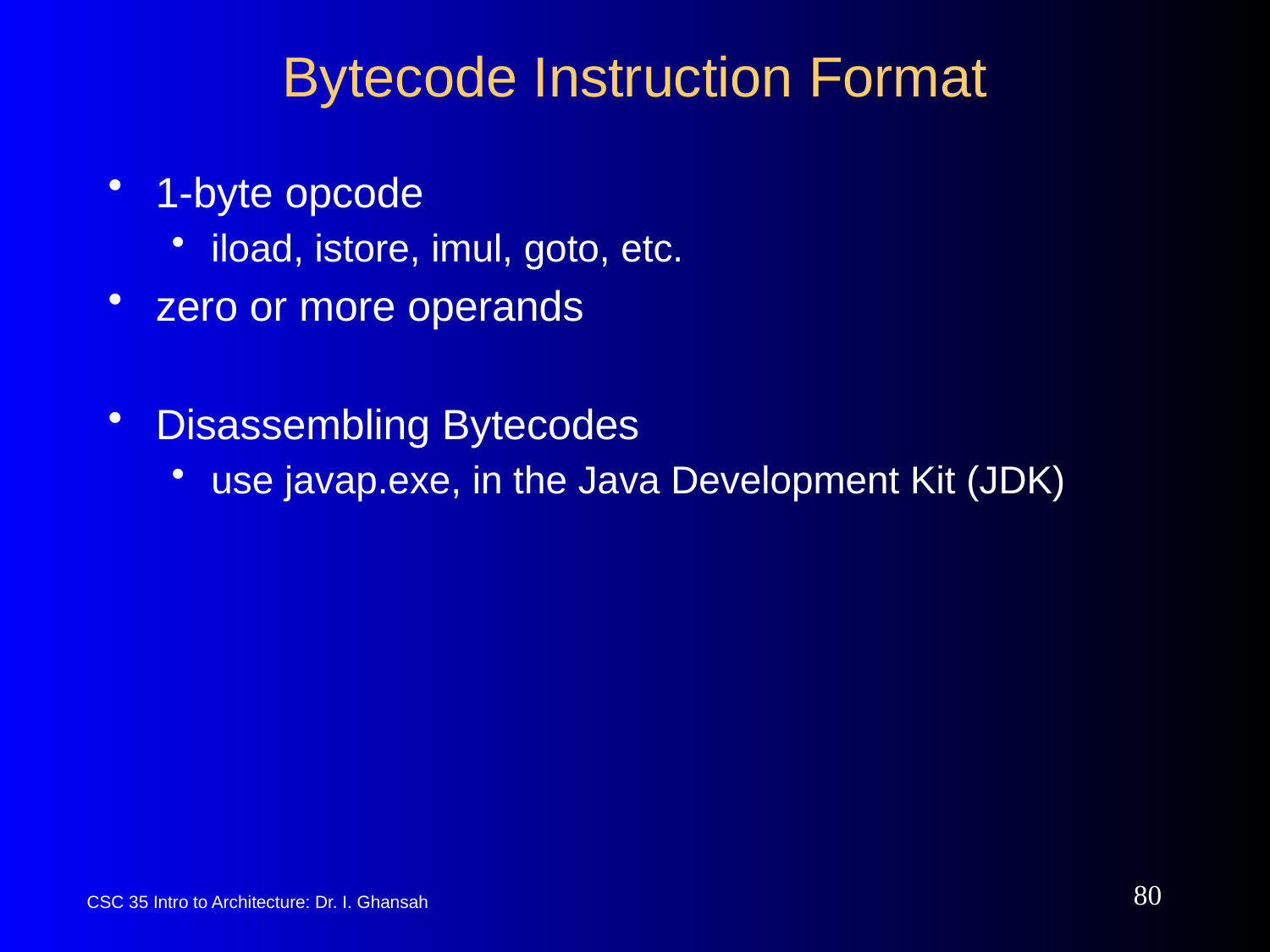

# Bytecode Instruction Format
1-byte opcode
iload, istore, imul, goto, etc.
zero or more operands

Disassembling Bytecodes
use javap.exe, in the Java Development Kit (JDK)
80
CSC 35 Intro to Architecture: Dr. I. Ghansah